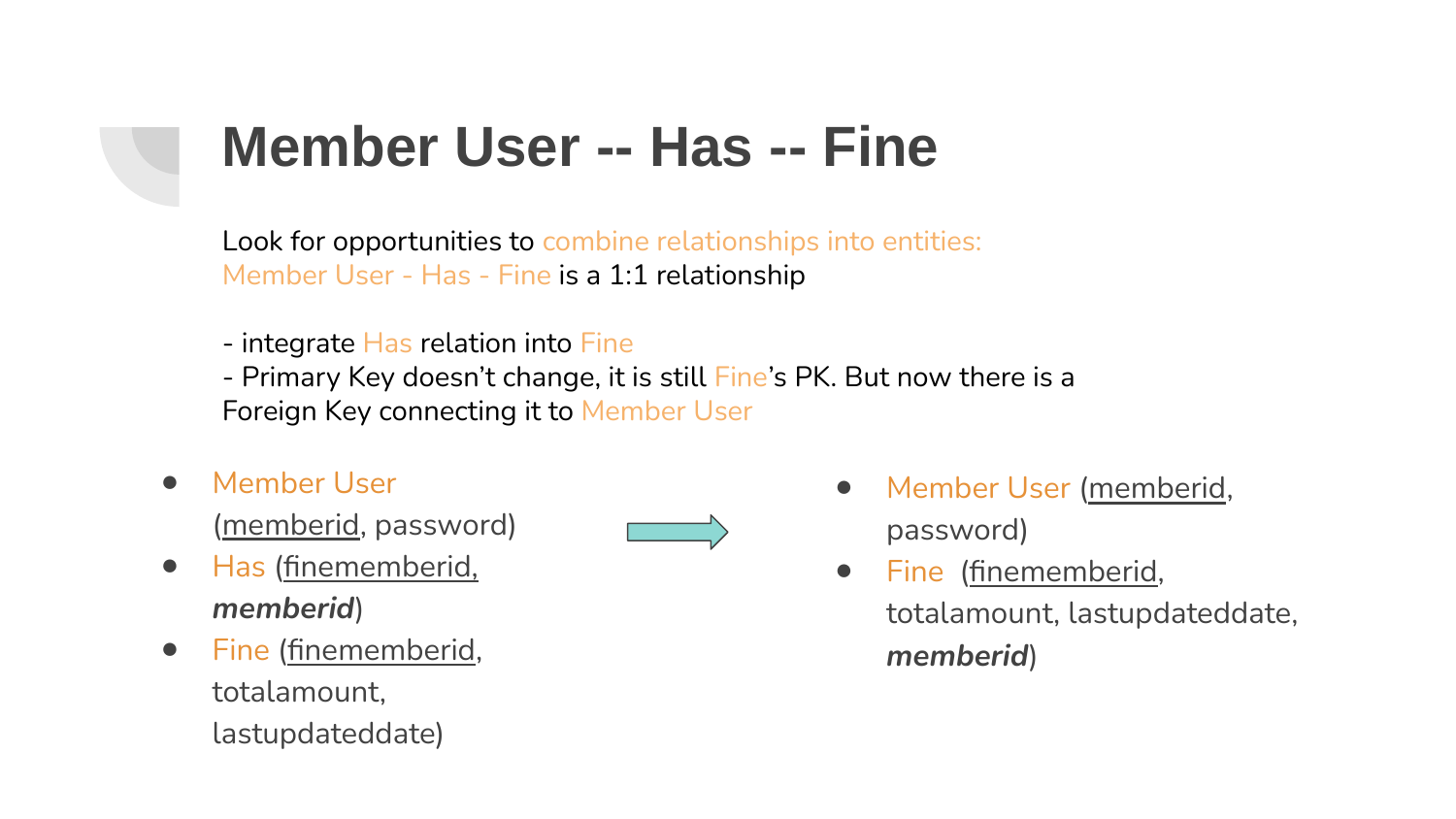

# Member User -- Has -- Fine
Look for opportunities to combine relationships into entities:
Member User - Has - Fine is a 1:1 relationship

- integrate Has relation into Fine
- Primary Key doesn’t change, it is still Fine’s PK. But now there is a Foreign Key connecting it to Member User

Member User (memberid, password)
Has (finememberid, memberid)
Fine (finememberid, totalamount, lastupdateddate)

Member User (memberid, password)
Fine  (finememberid, totalamount, lastupdateddate, memberid)